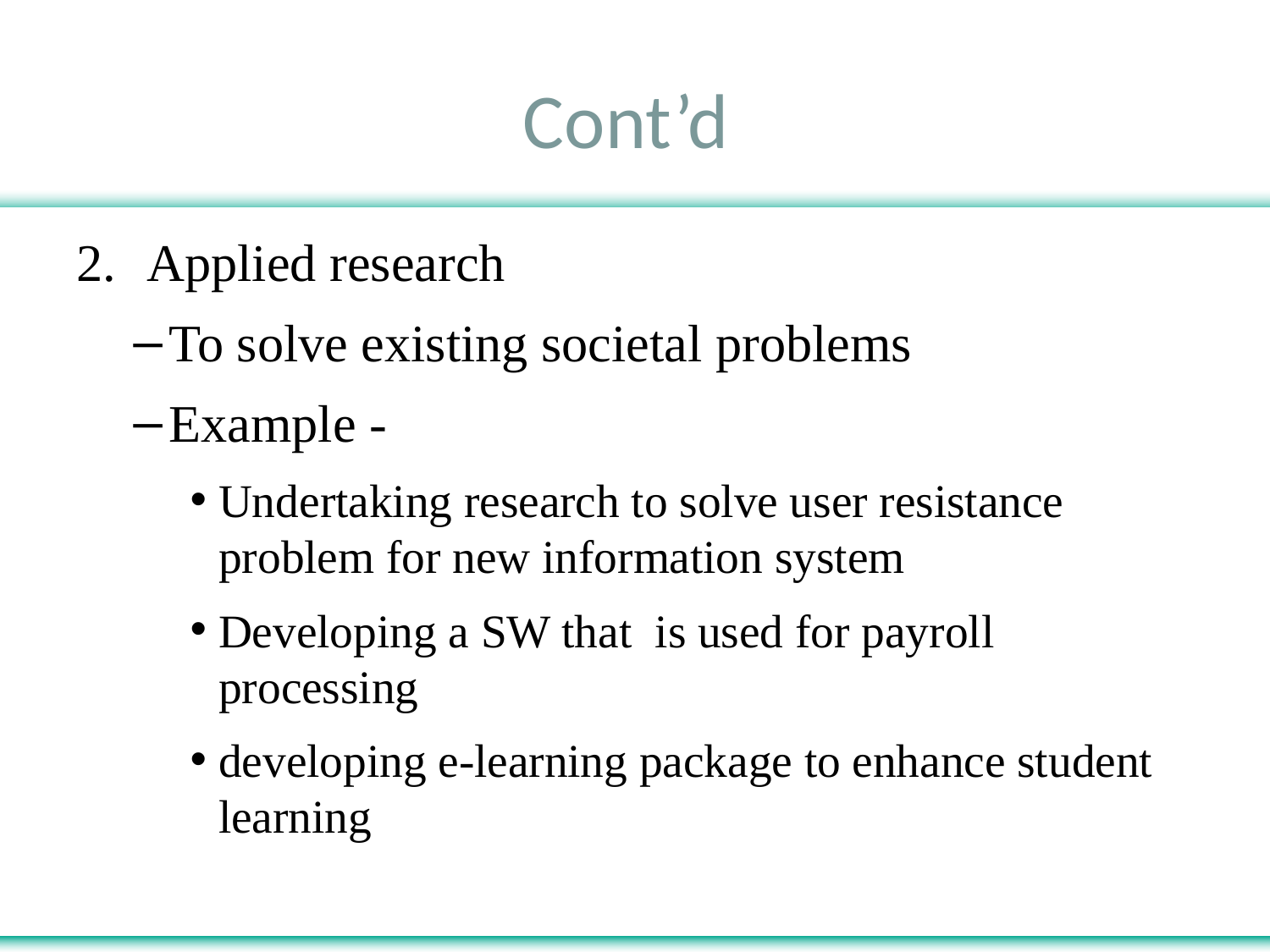

# Cont’d
Applied research
To solve existing societal problems
Example -
Undertaking research to solve user resistance problem for new information system
Developing a SW that  is used for payroll processing
developing e-learning package to enhance student learning